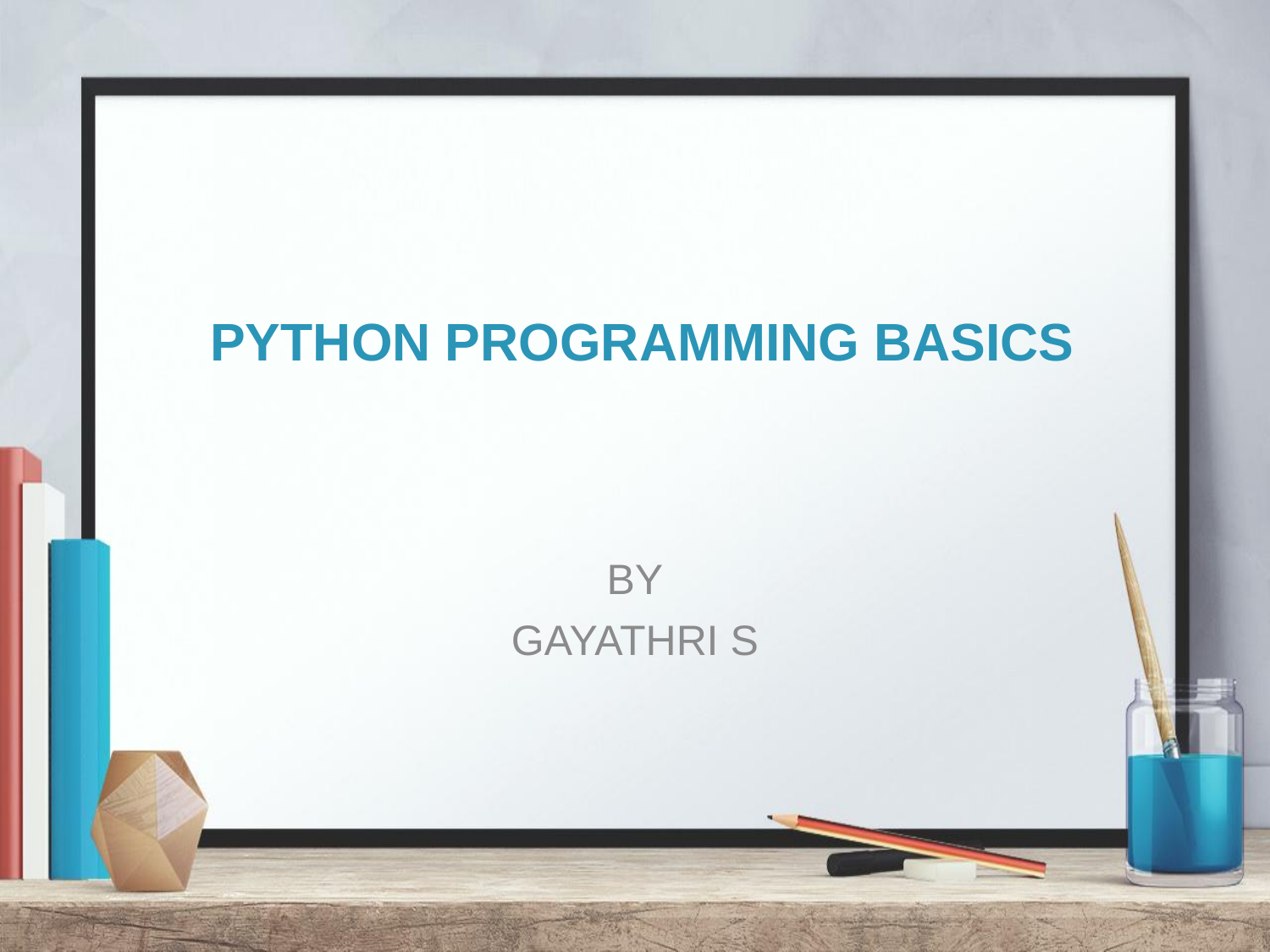

# PYTHON PROGRAMMING BASICS
BY
GAYATHRI S